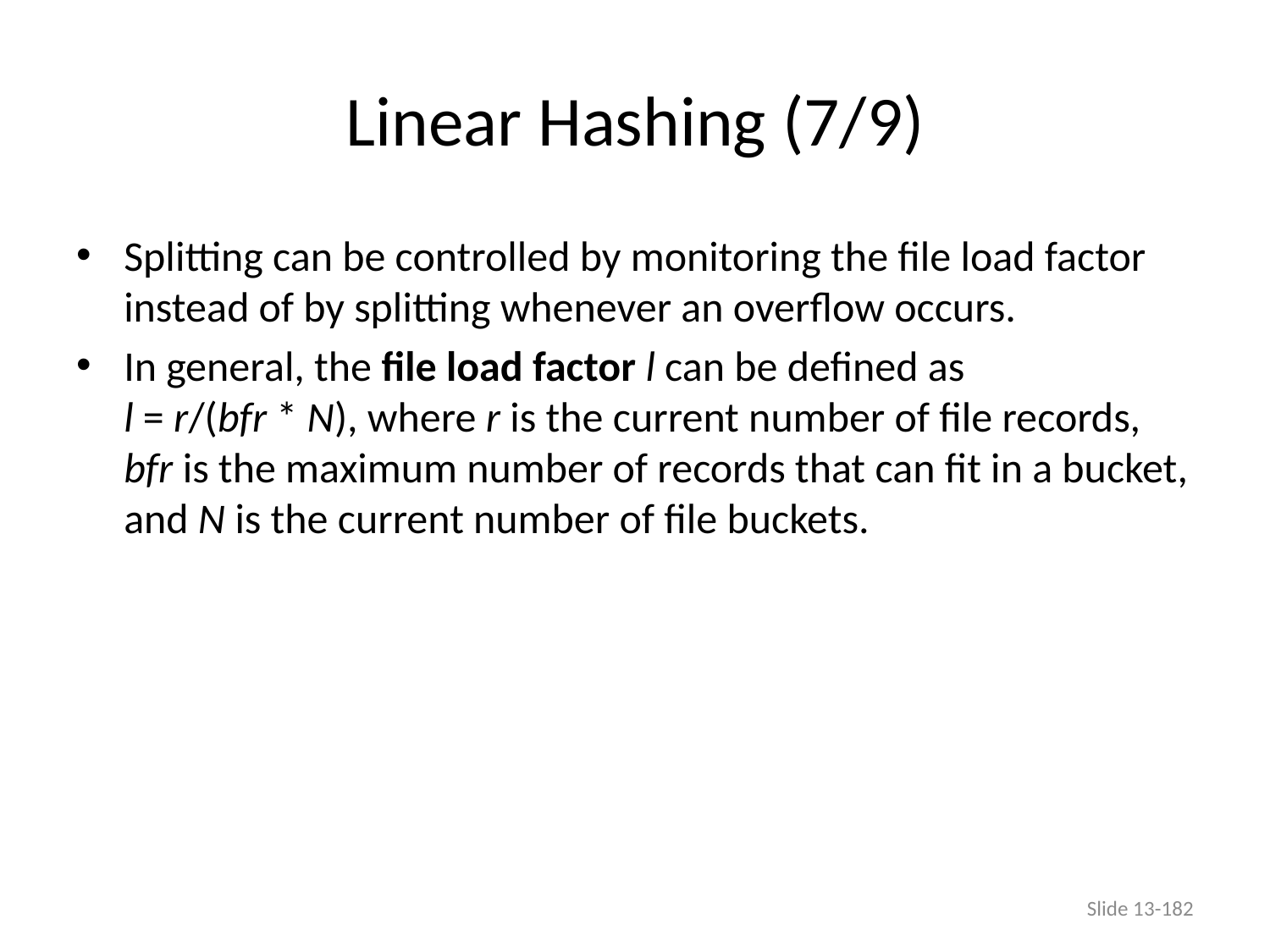

# Linear Hashing (7/9)
Splitting can be controlled by monitoring the file load factor instead of by splitting whenever an overflow occurs.
In general, the file load factor l can be defined as
l = r/(bfr * N), where r is the current number of file records, bfr is the maximum number of records that can fit in a bucket, and N is the current number of file buckets.
Slide 13-182